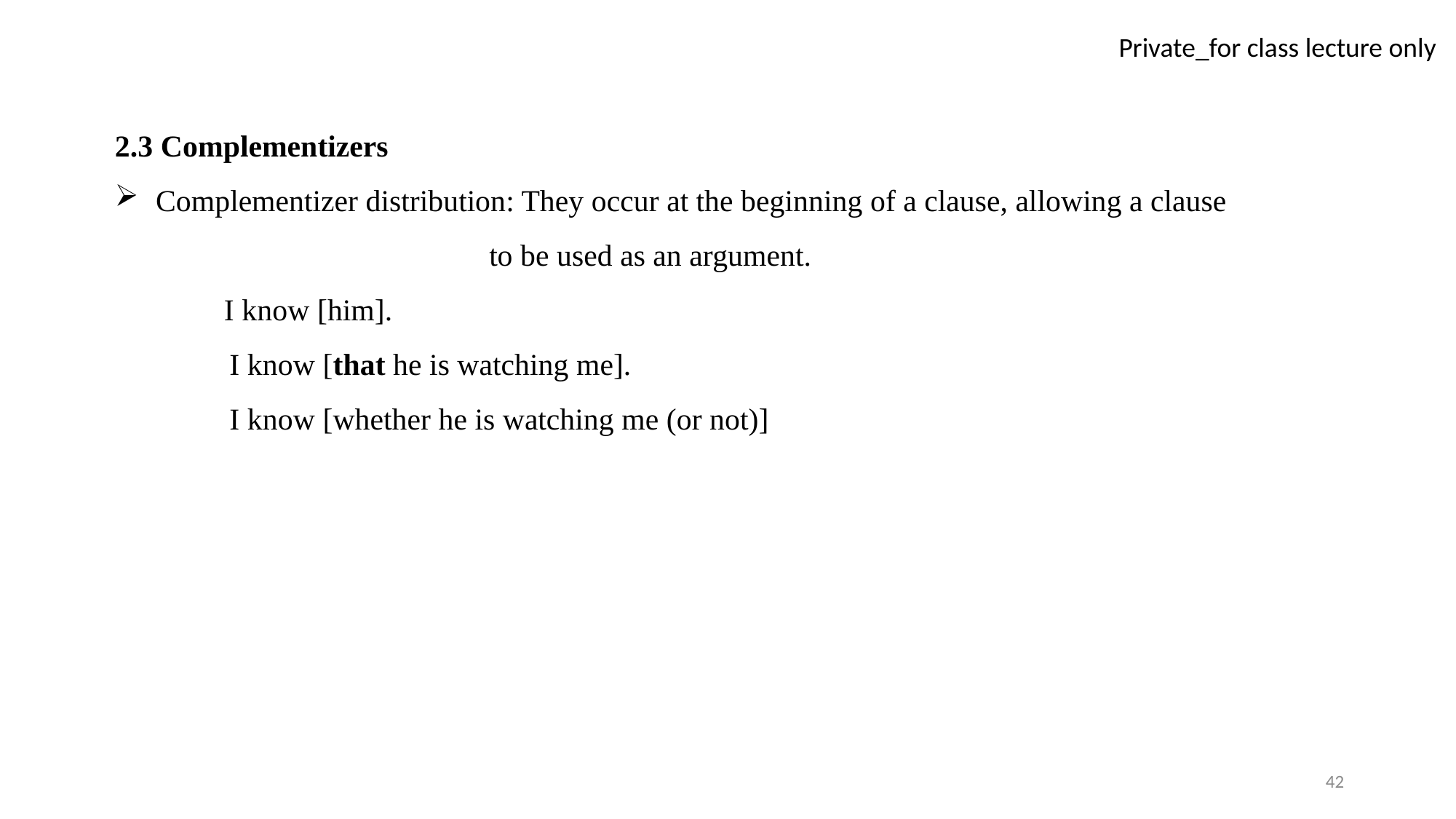

2.3 Complementizers
Complementizer distribution: They occur at the beginning of a clause, allowing a clause
                                                 to be used as an argument.
	I know [him].
               I know [that he is watching me].
               I know [whether he is watching me (or not)]

42